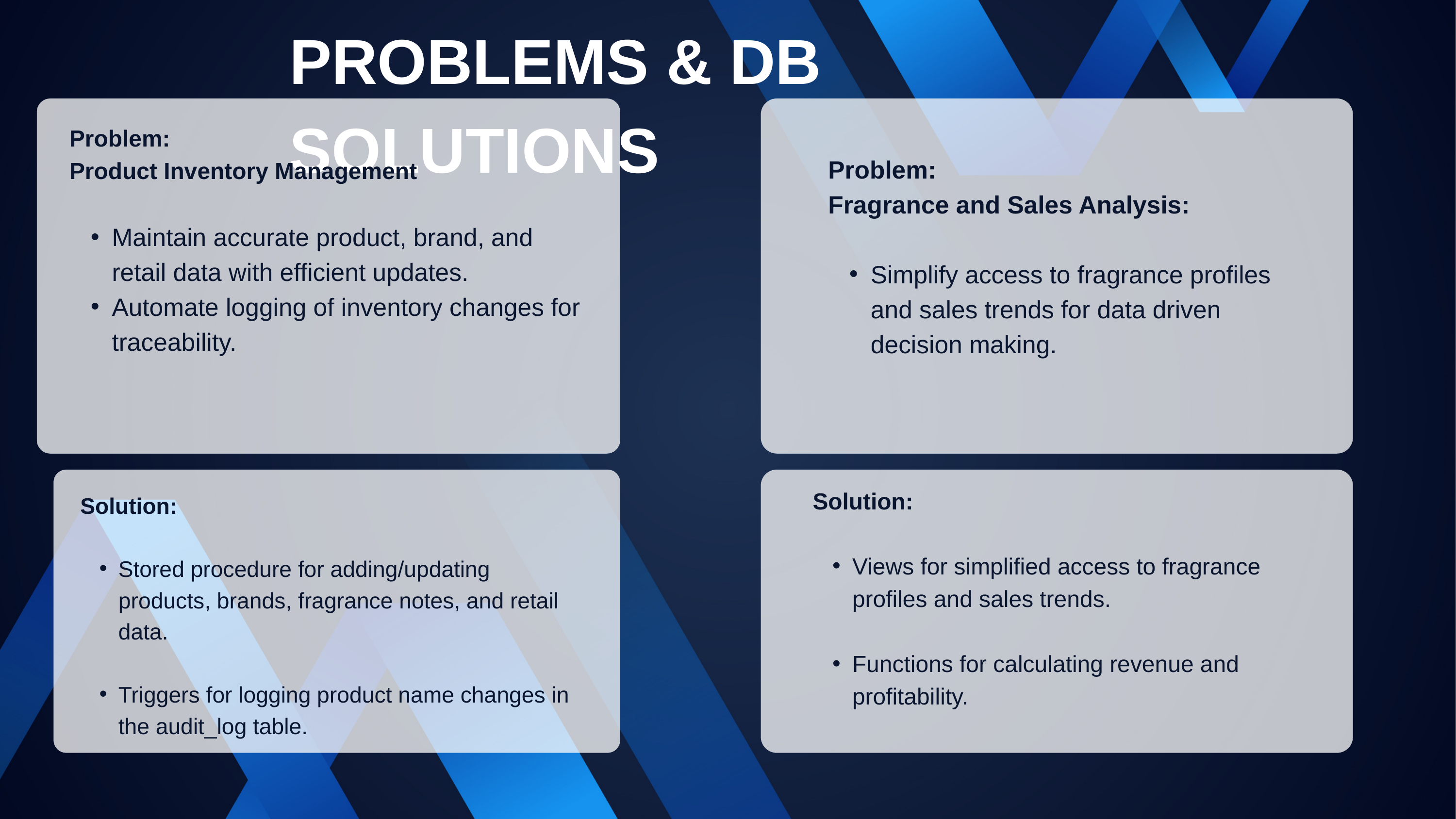

PROBLEMS & DB SOLUTIONS

Problem:
Product Inventory Management

Maintain accurate product, brand, and retail data with efficient updates.
Automate logging of inventory changes for traceability.

Problem:
Fragrance and Sales Analysis:

Simplify access to fragrance profiles and sales trends for data driven decision making.

Solution:

Views for simplified access to fragrance profiles and sales trends.

Functions for calculating revenue and profitability.
Solution:

Stored procedure for adding/updating products, brands, fragrance notes, and retail data.

Triggers for logging product name changes in the audit_log table.